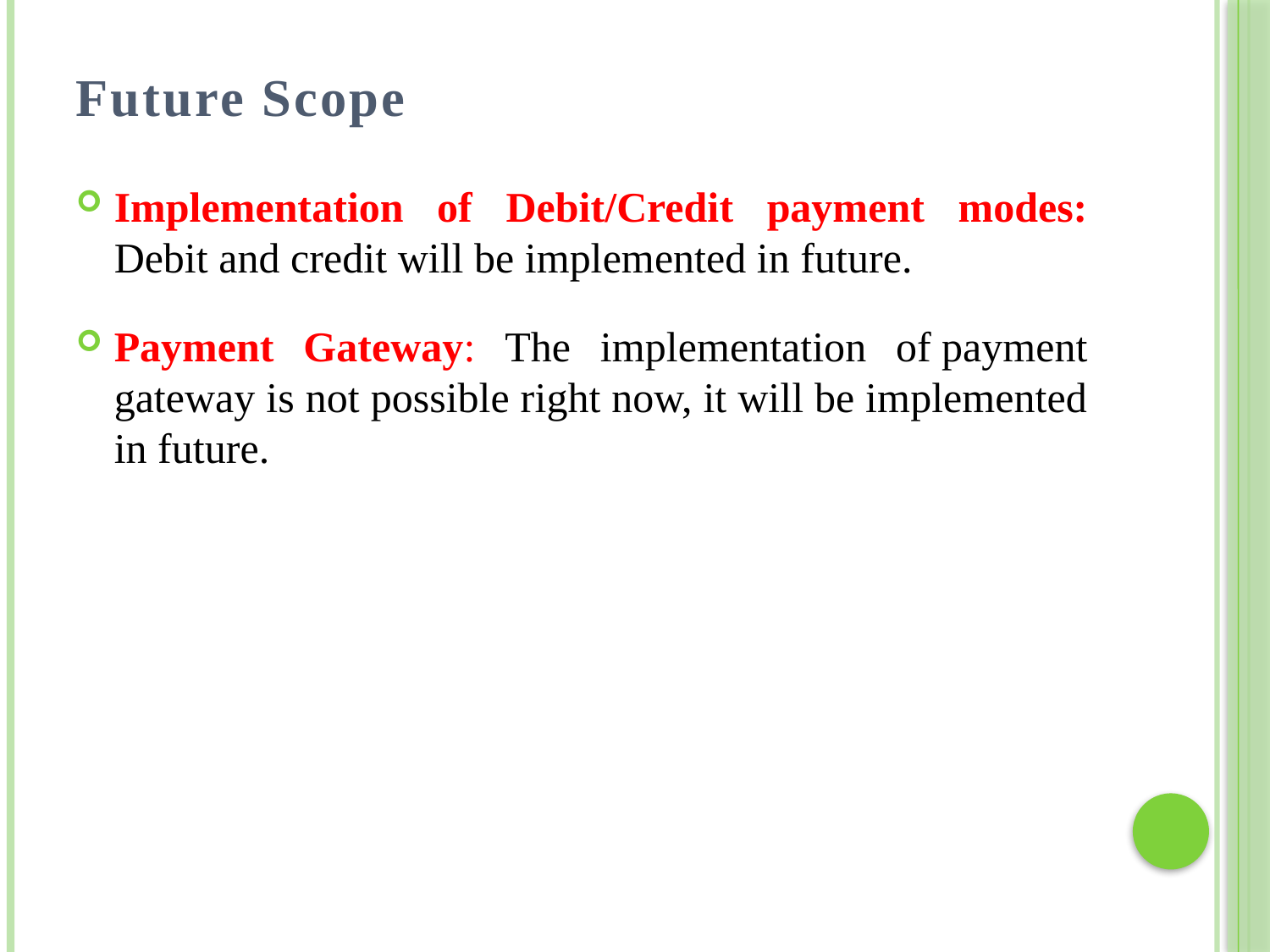

# Future Scope

Implementation of Debit/Credit payment modes: Debit and credit will be implemented in future.

Payment Gateway: The implementation of payment gateway is not possible right now, it will be implemented in future.